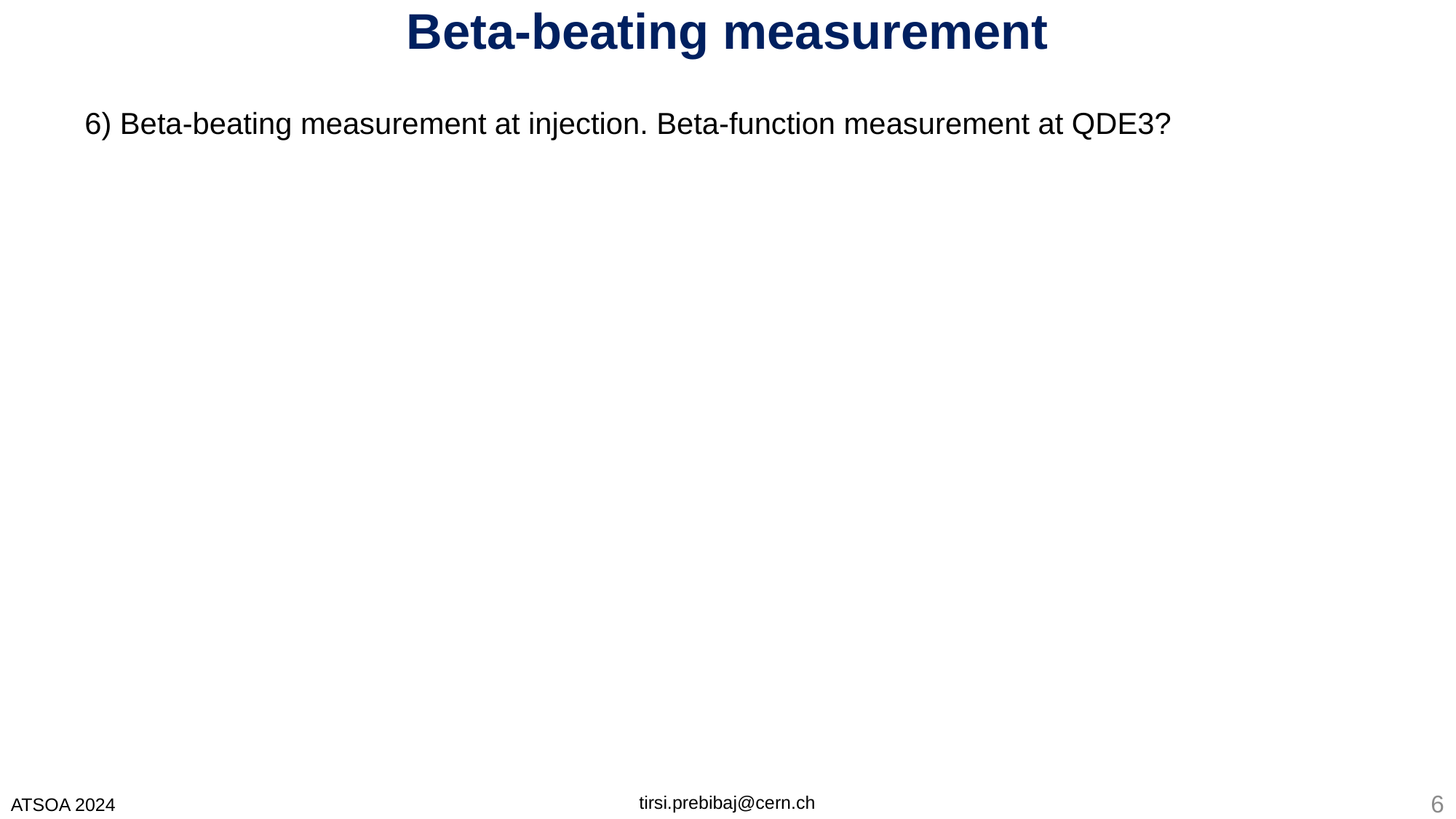

# Beta-beating measurement
6) Beta-beating measurement at injection. Beta-function measurement at QDE3?
tirsi.prebibaj@cern.ch
ATSOA 2024
6